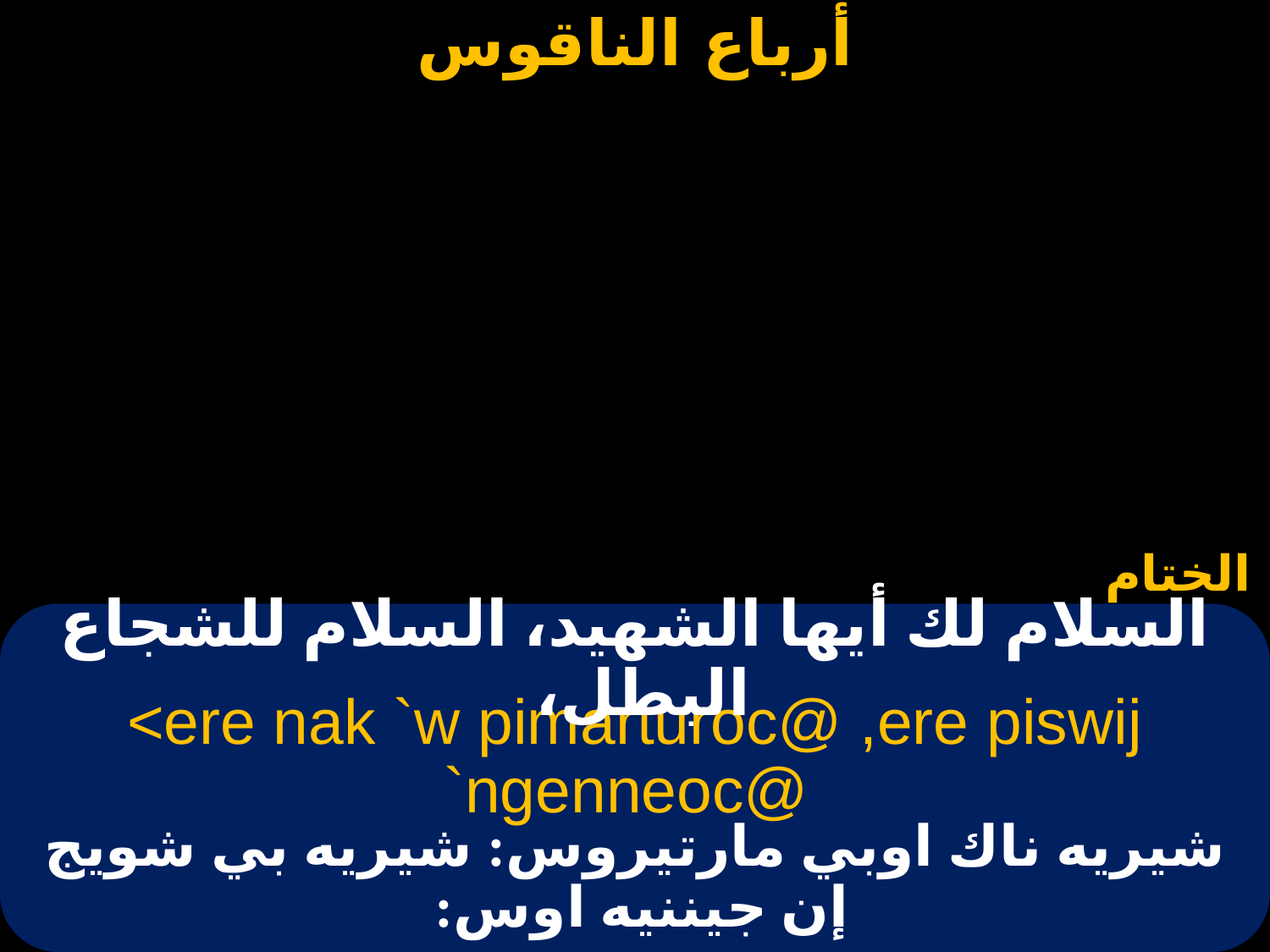

الختام
# السلام لك أيها الشهيد، السلام للشجاع البطل،
<ere nak `w pimarturoc@ ,ere piswij `ngenneoc@
شيريه ناك اوبي مارتيروس: شيريه بي شويج إن جيننيه اوس: